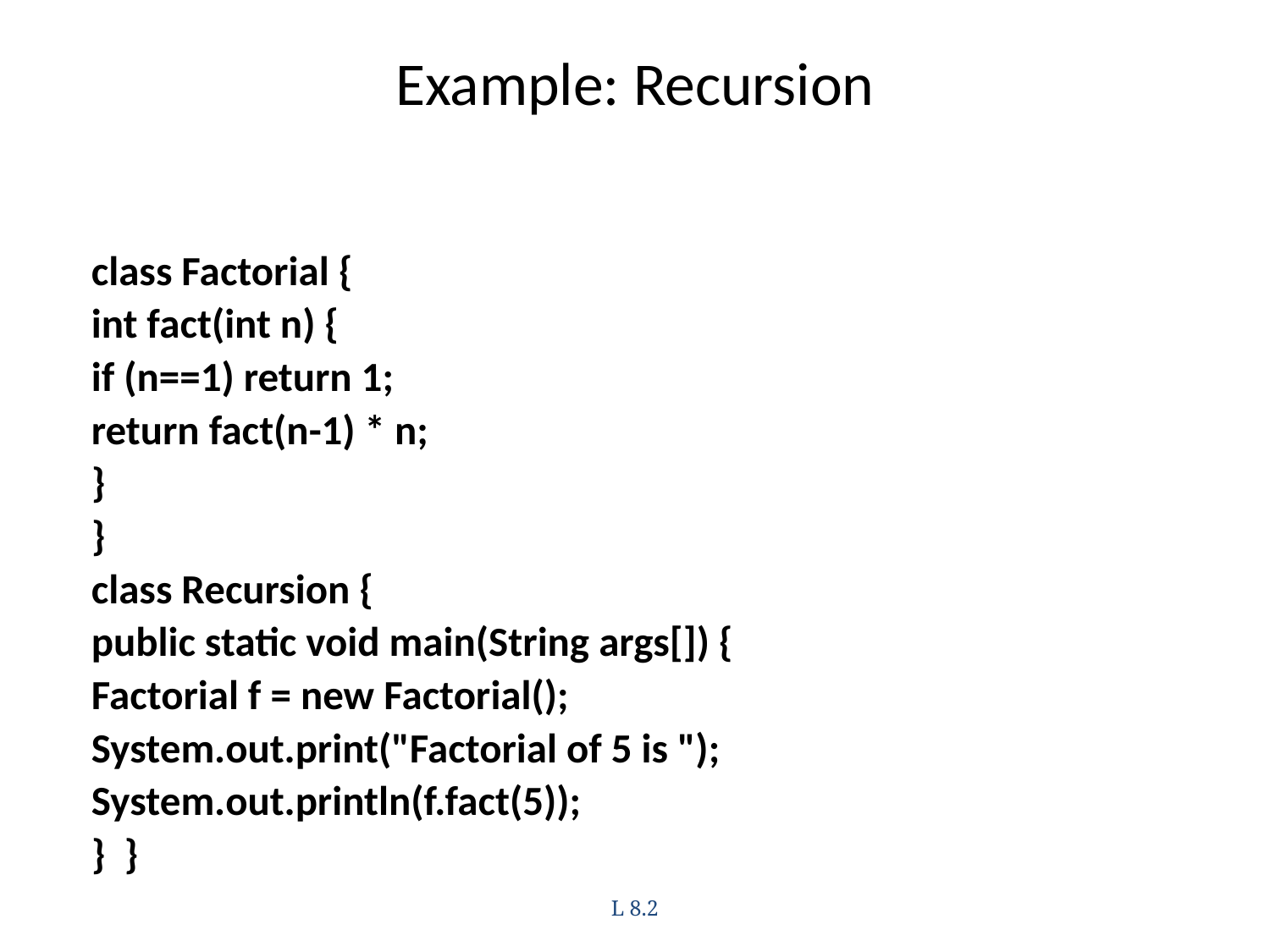

# Example: Recursion
class Factorial {
int fact(int n) {
if (n==1) return 1;
return fact(n-1) * n;
}
}
class Recursion {
public static void main(String args[]) {
Factorial f = new Factorial();
System.out.print("Factorial of 5 is ");
System.out.println(f.fact(5));
}  }
L 8.2